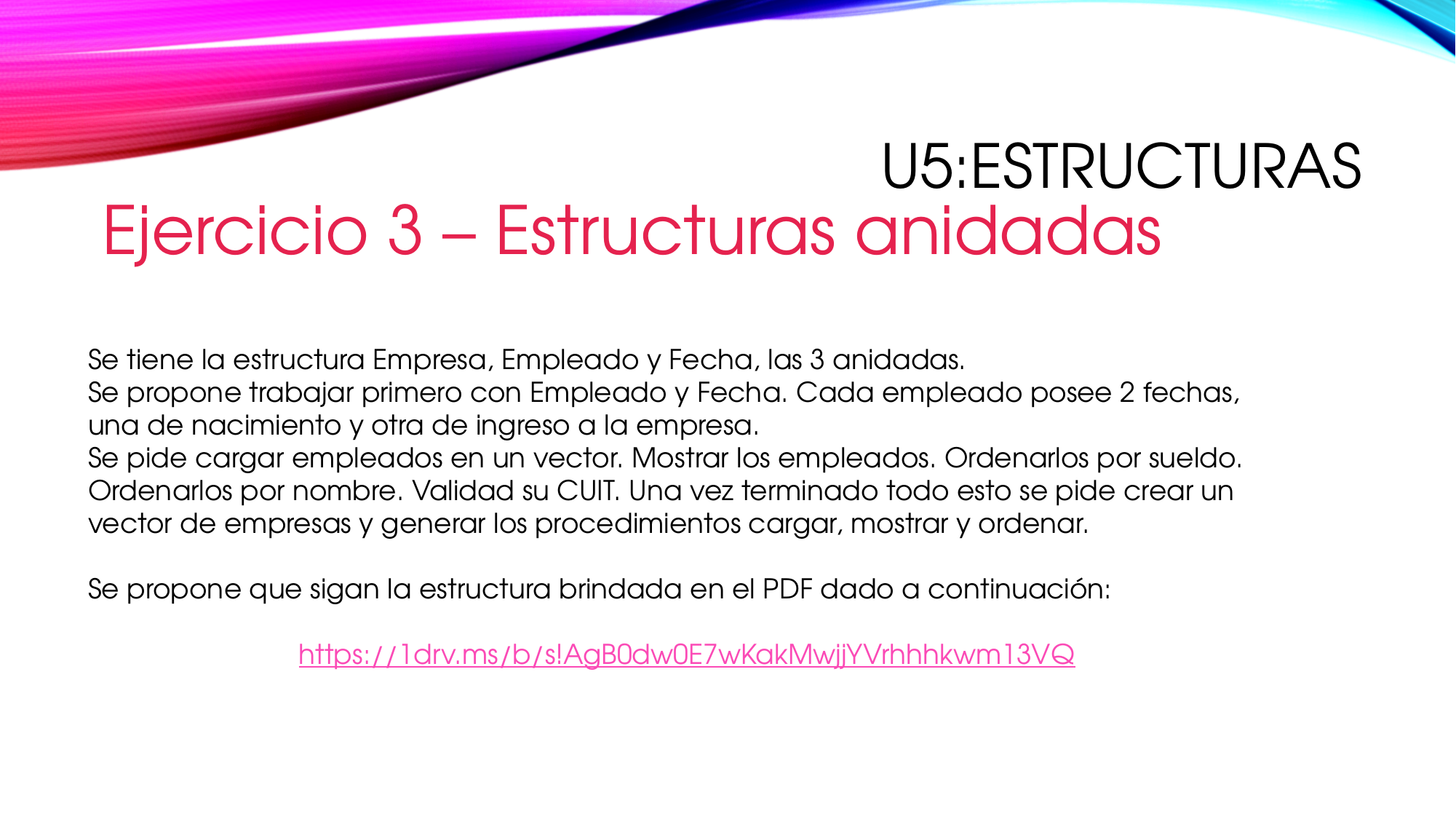

# U5:Estructuras
Ejercicio 3 – Estructuras anidadas
Se tiene la estructura Empresa, Empleado y Fecha, las 3 anidadas.
Se propone trabajar primero con Empleado y Fecha. Cada empleado posee 2 fechas, una de nacimiento y otra de ingreso a la empresa.
Se pide cargar empleados en un vector. Mostrar los empleados. Ordenarlos por sueldo. Ordenarlos por nombre. Validad su CUIT. Una vez terminado todo esto se pide crear un vector de empresas y generar los procedimientos cargar, mostrar y ordenar.

Se propone que sigan la estructura brindada en el PDF dado a continuación:

 https://1drv.ms/b/s!AgB0dw0E7wKakMwjjYVrhhhkwm13VQ